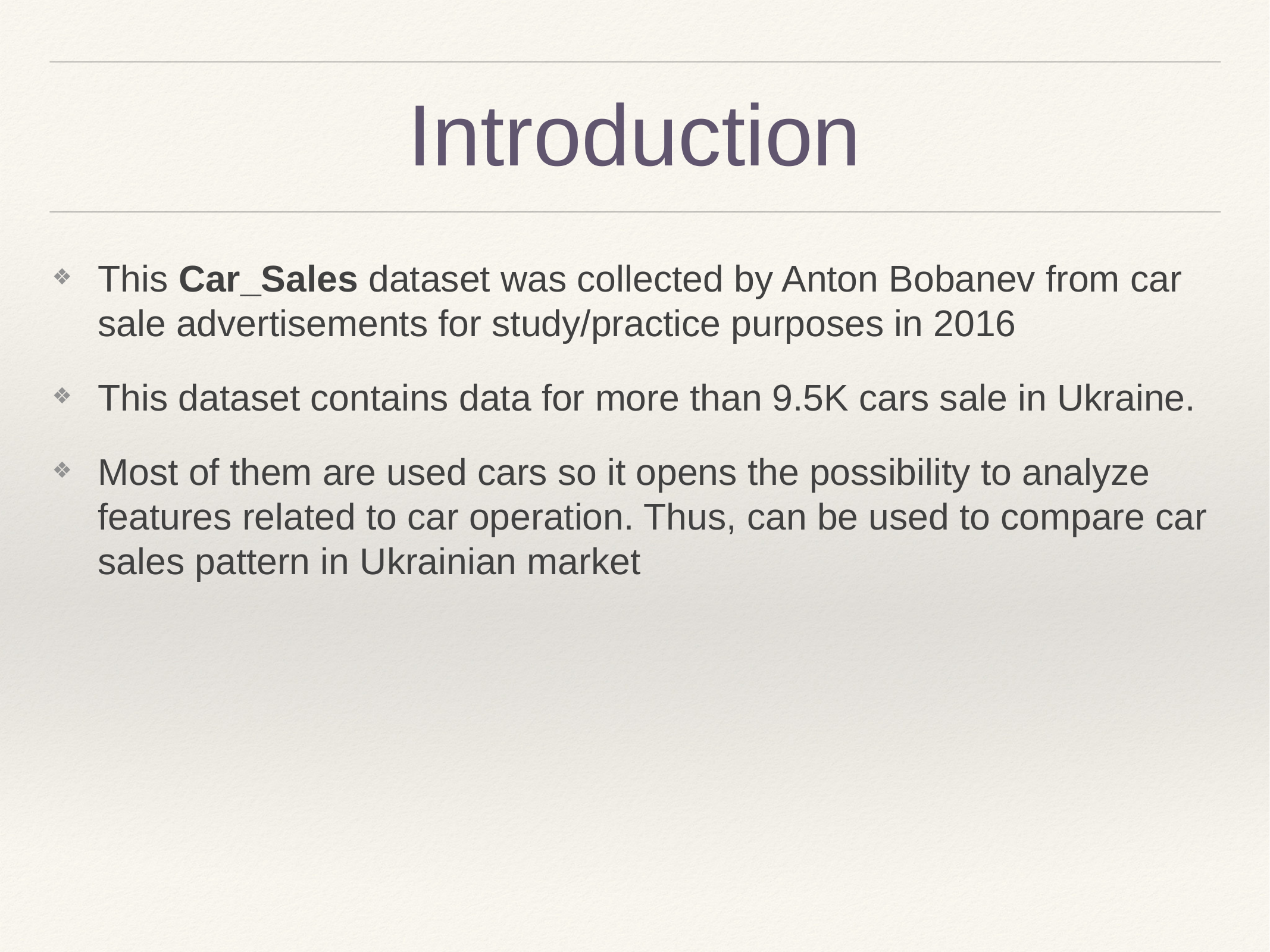

# Introduction
This Car_Sales dataset was collected by Anton Bobanev from car sale advertisements for study/practice purposes in 2016
This dataset contains data for more than 9.5K cars sale in Ukraine.
Most of them are used cars so it opens the possibility to analyze features related to car operation. Thus, can be used to compare car sales pattern in Ukrainian market